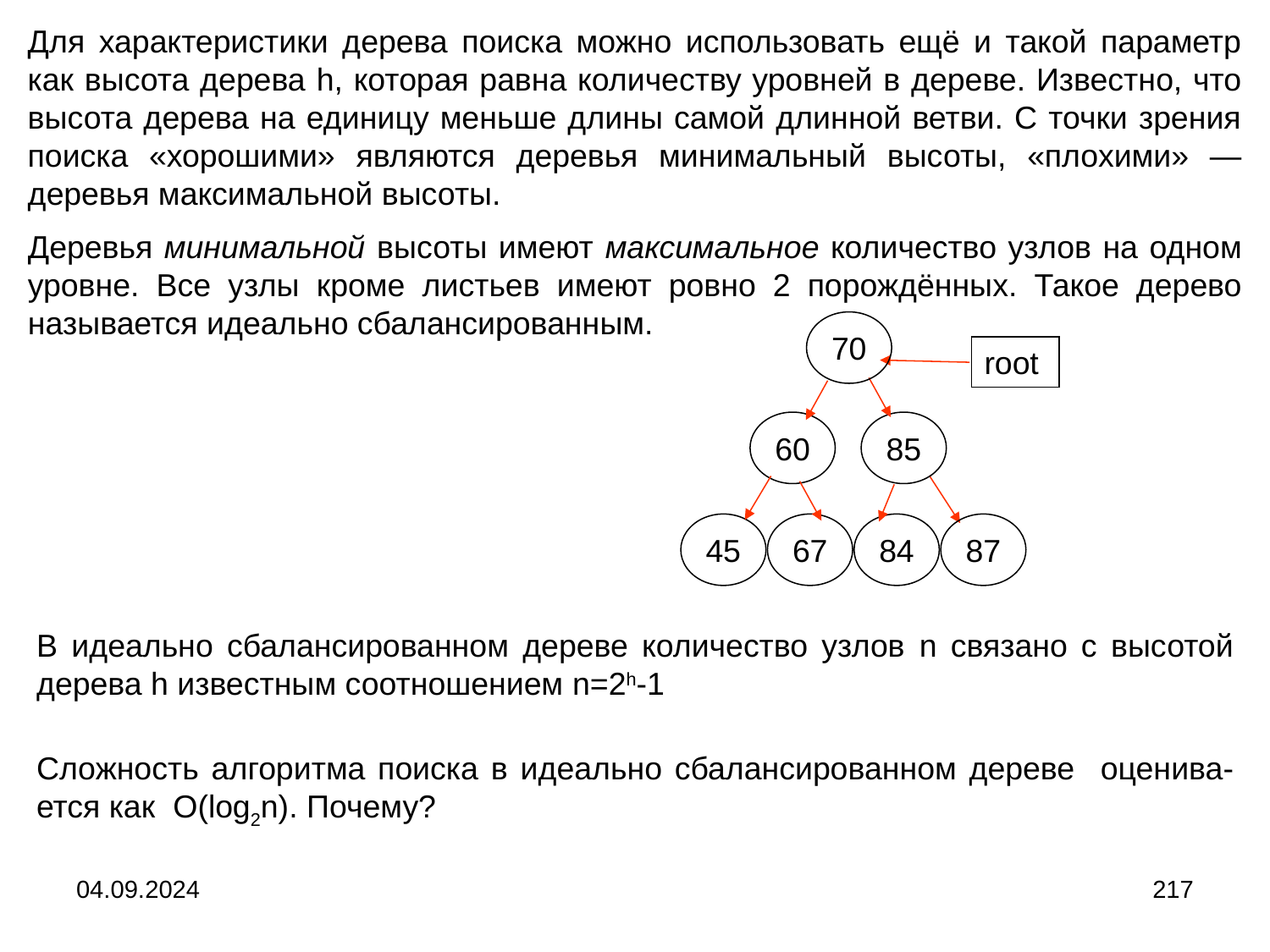

Для характеристики дерева поиска можно использовать ещё и такой параметр как высота дерева h, которая равна количеству уровней в дереве. Известно, что высота дерева на единицу меньше длины самой длинной ветви. С точки зрения поиска «хорошими» являются деревья минимальный высоты, «плохими» ― деревья максимальной высоты.
Деревья минимальной высоты имеют максимальное количество узлов на одном уровне. Все узлы кроме листьев имеют ровно 2 порождённых. Такое дерево называется идеально сбалансированным.
70
root

60
85

45
67
84
87
В идеально сбалансированном дереве количество узлов n связано с высотой дерева h известным соотношением n=2h-1
Сложность алгоритма поиска в идеально сбалансированном дереве  оценива-ется как  O(log2n). Почему?
04.09.2024
217